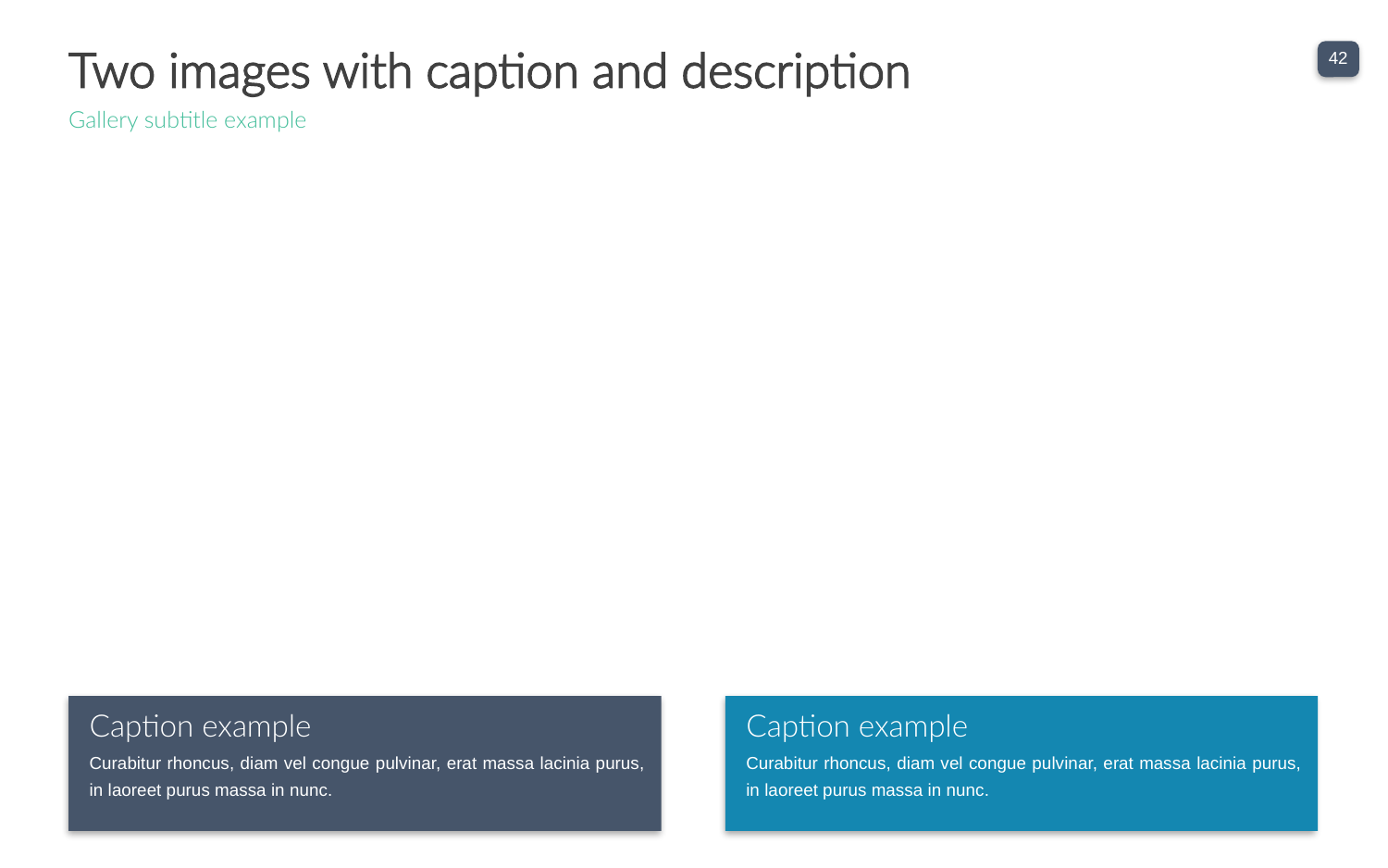

Two images with caption and description
Gallery subtitle example

Caption example
Caption example
Curabitur rhoncus, diam vel congue pulvinar, erat massa lacinia purus, in laoreet purus massa in nunc.
Curabitur rhoncus, diam vel congue pulvinar, erat massa lacinia purus, in laoreet purus massa in nunc.